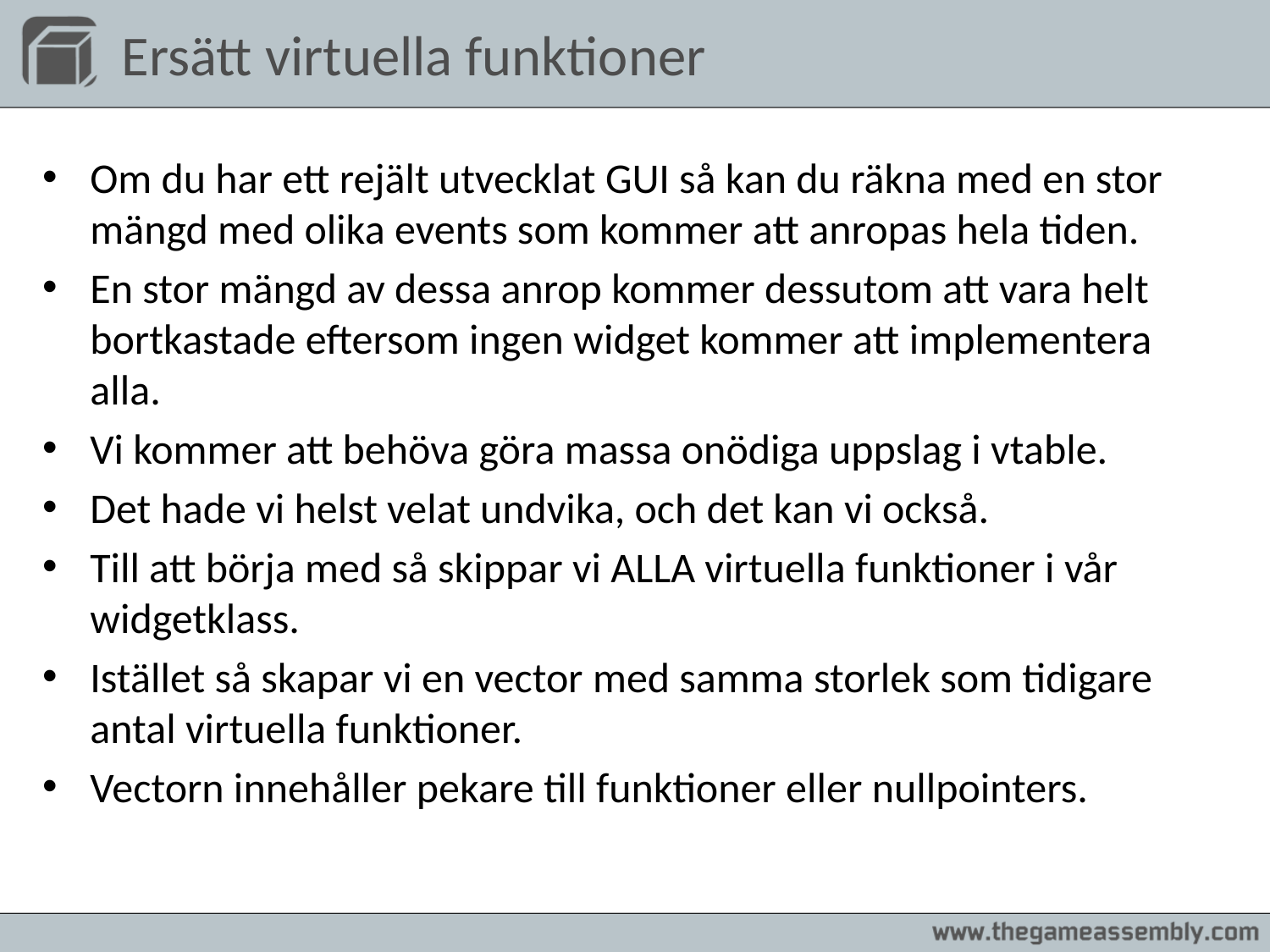

# Ersätt virtuella funktioner
Om du har ett rejält utvecklat GUI så kan du räkna med en stor mängd med olika events som kommer att anropas hela tiden.
En stor mängd av dessa anrop kommer dessutom att vara helt bortkastade eftersom ingen widget kommer att implementera alla.
Vi kommer att behöva göra massa onödiga uppslag i vtable.
Det hade vi helst velat undvika, och det kan vi också.
Till att börja med så skippar vi ALLA virtuella funktioner i vår widgetklass.
Istället så skapar vi en vector med samma storlek som tidigare antal virtuella funktioner.
Vectorn innehåller pekare till funktioner eller nullpointers.